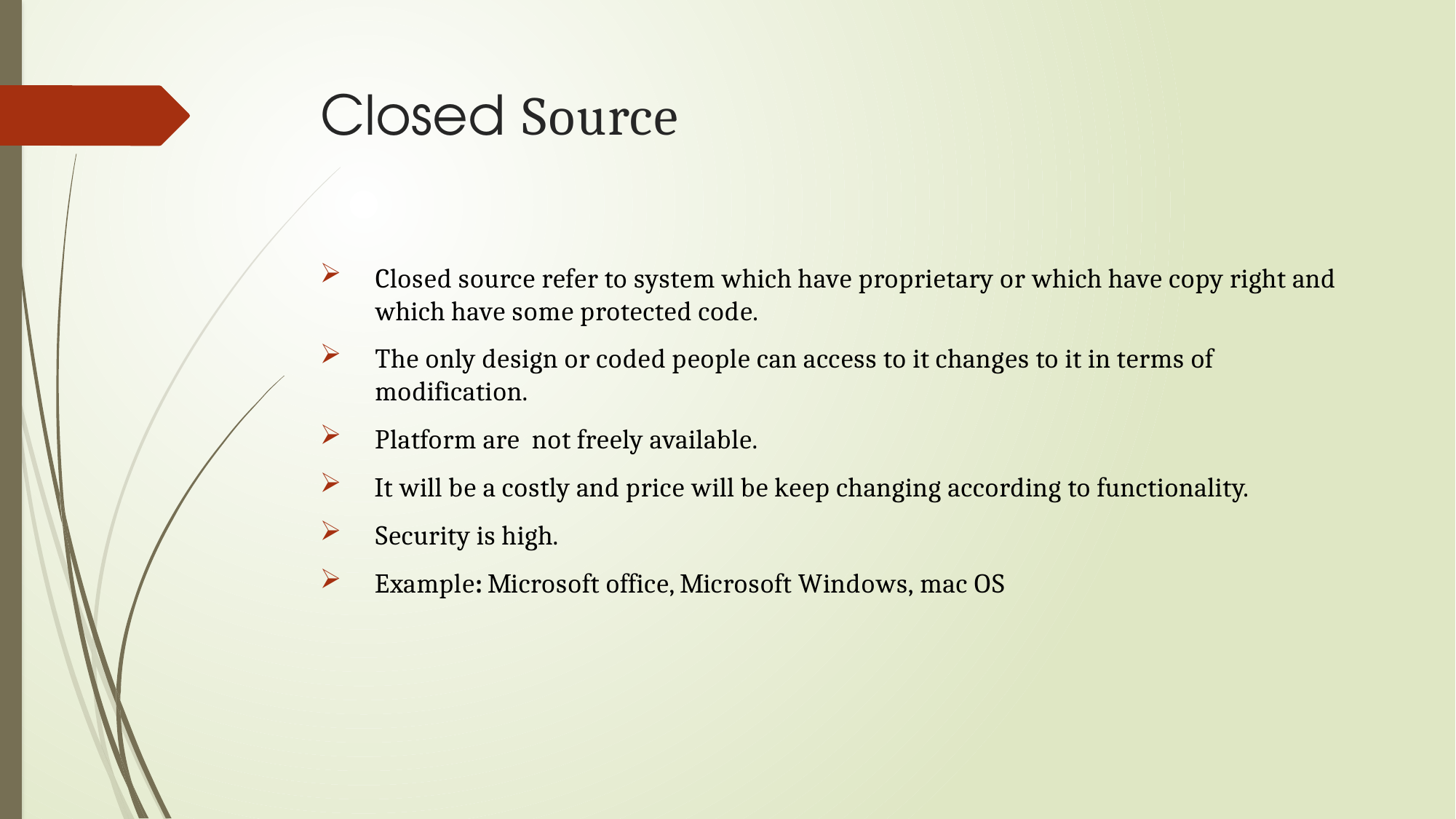

# Closed Source
Closed source refer to system which have proprietary or which have copy right and which have some protected code.
The only design or coded people can access to it changes to it in terms of modification.
Platform are  not freely available.
It will be a costly and price will be keep changing according to functionality.
Security is high.
Example: Microsoft office, Microsoft Windows, mac OS